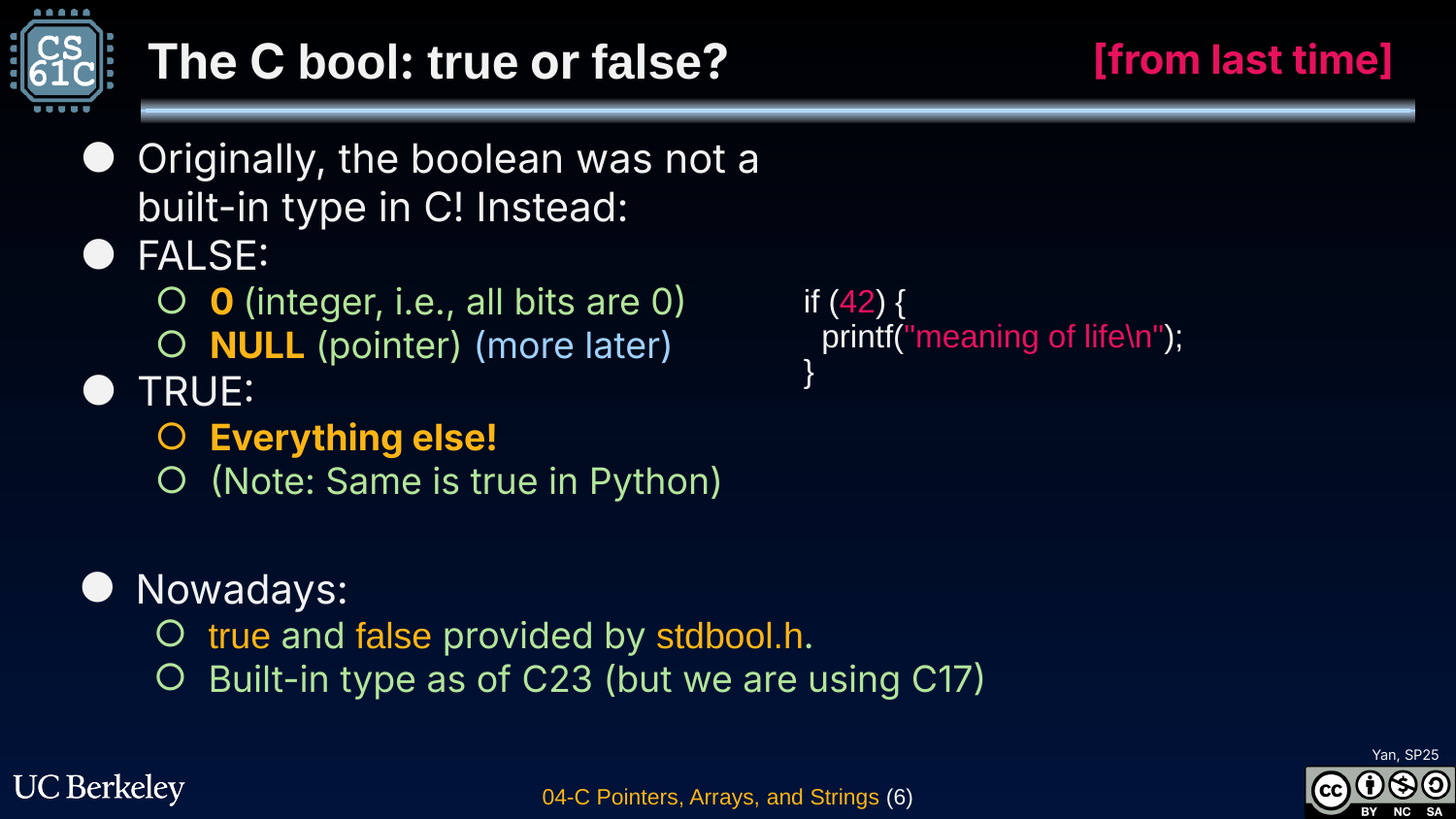

# The C bool: true or false?
[from last time]
Originally, the boolean was not a built-in type in C! Instead:
FALSE:
0 (integer, i.e., all bits are 0)
NULL (pointer) (more later)
TRUE:
Everything else!
(Note: Same is true in Python)
if (42) {
  printf("meaning of life\n");
}
Nowadays:
true and false provided by stdbool.h.
Built-in type as of C23 (but we are using C17)